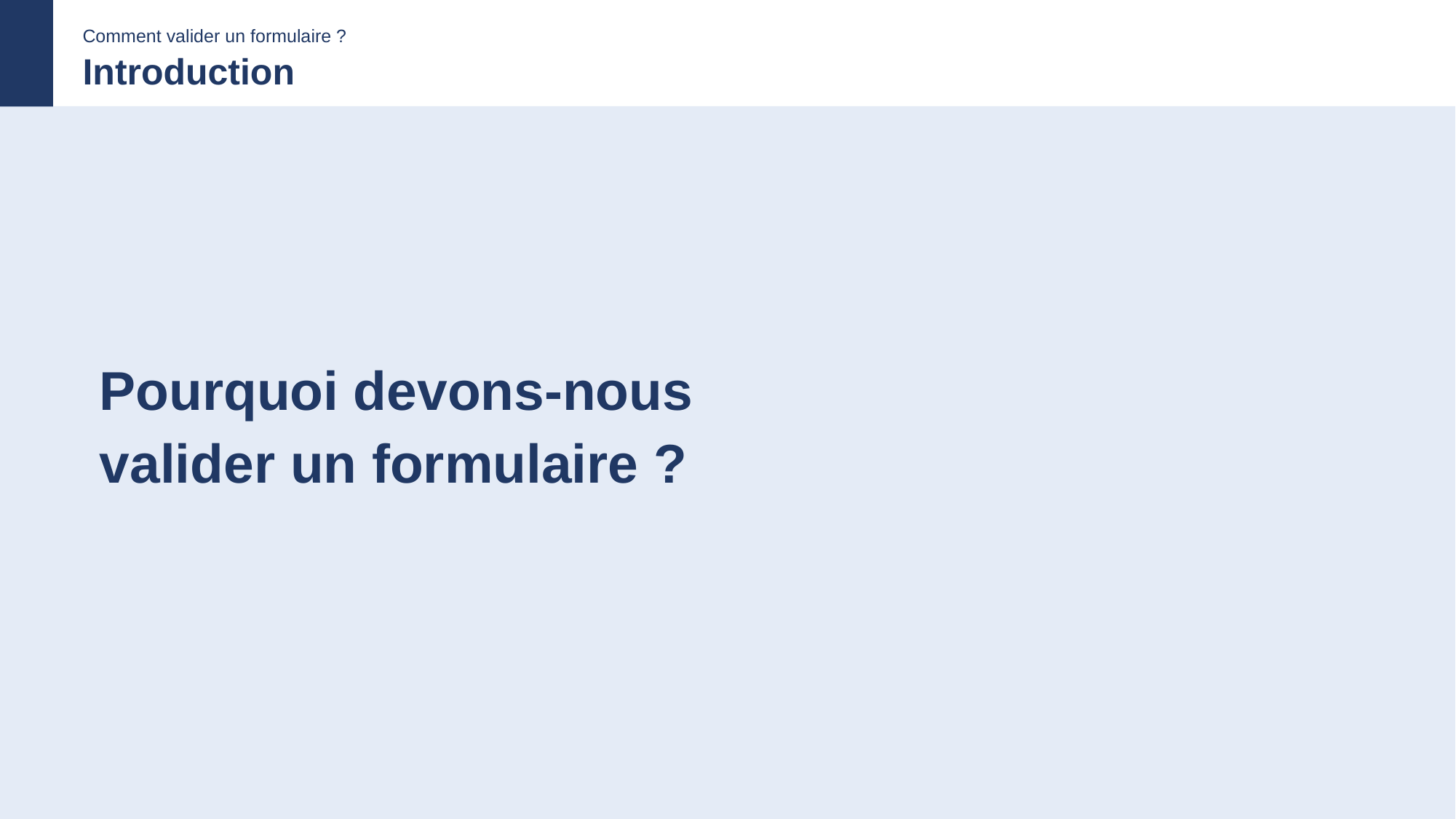

Comment valider un formulaire ?
Introduction

Pourquoi devons-nous
valider un formulaire ?